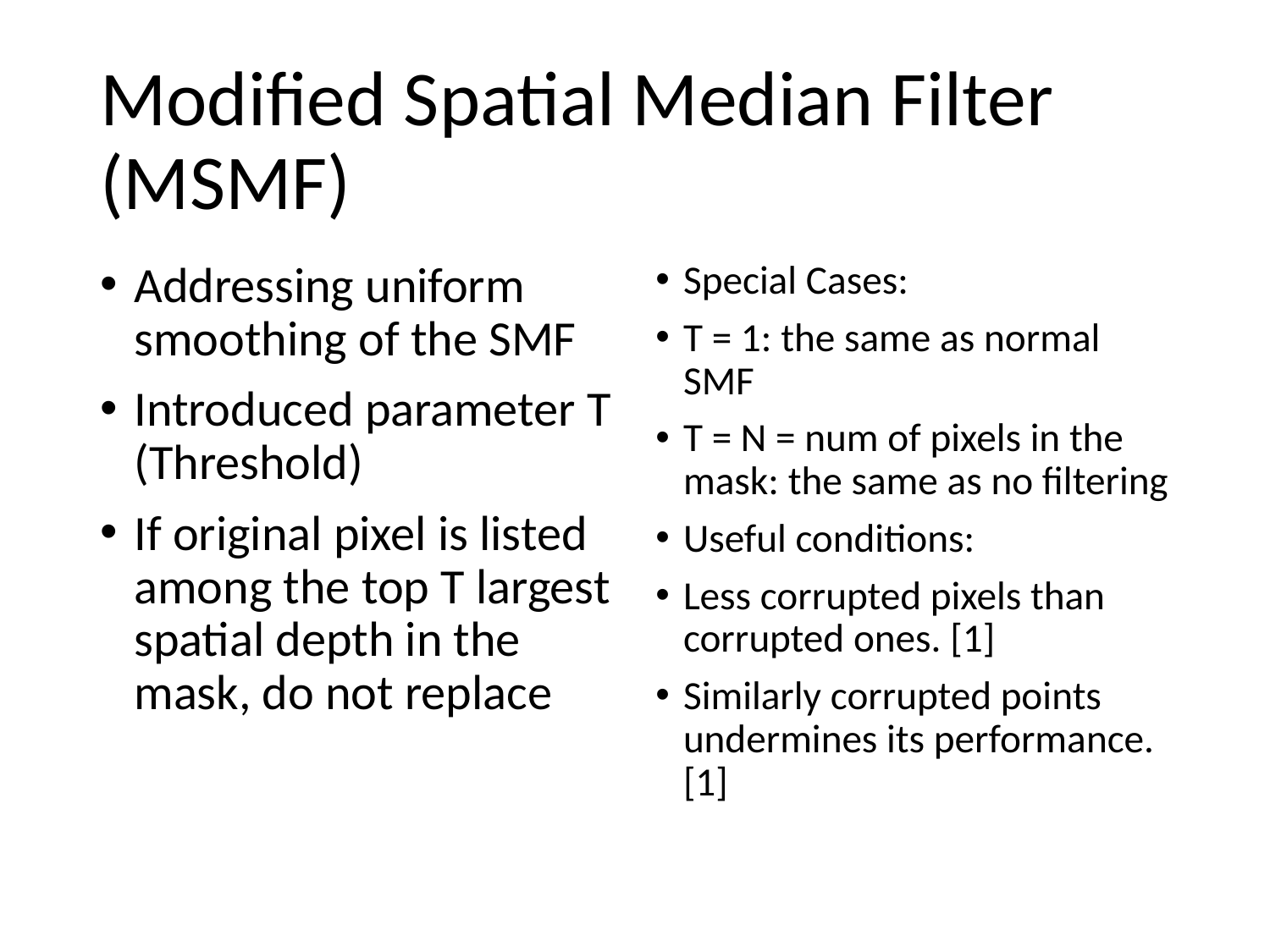

# Modified Spatial Median Filter (MSMF)
Addressing uniform smoothing of the SMF
Introduced parameter T (Threshold)
If original pixel is listed among the top T largest spatial depth in the mask, do not replace
Special Cases:
T = 1: the same as normal SMF
T = N = num of pixels in the mask: the same as no filtering
Useful conditions:
Less corrupted pixels than corrupted ones. [1]
Similarly corrupted points undermines its performance. [1]